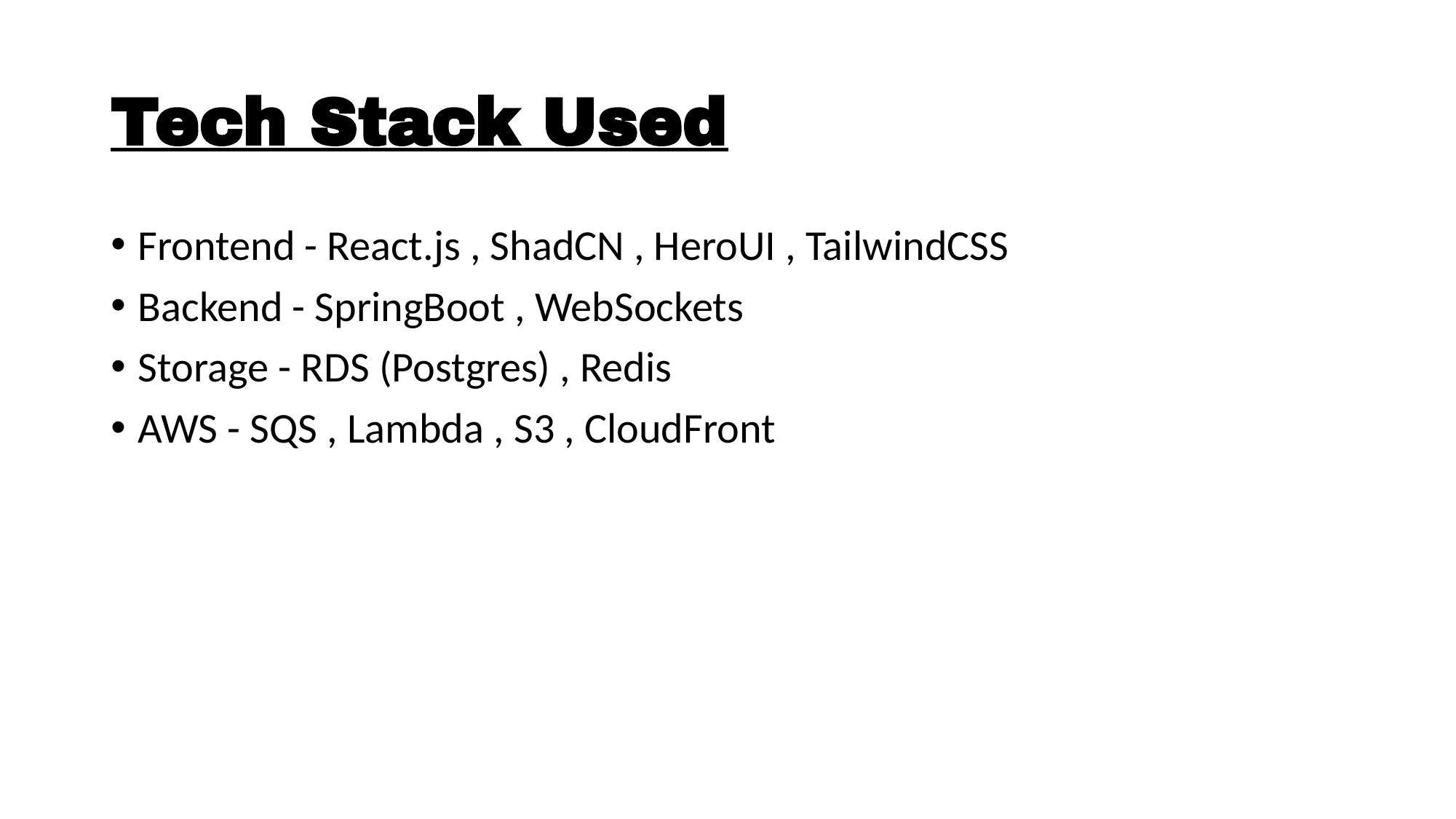

# Tech Stack Used
Frontend - React.js , ShadCN , HeroUI , TailwindCSS
Backend - SpringBoot , WebSockets
Storage - RDS (Postgres) , Redis
AWS - SQS , Lambda , S3 , CloudFront